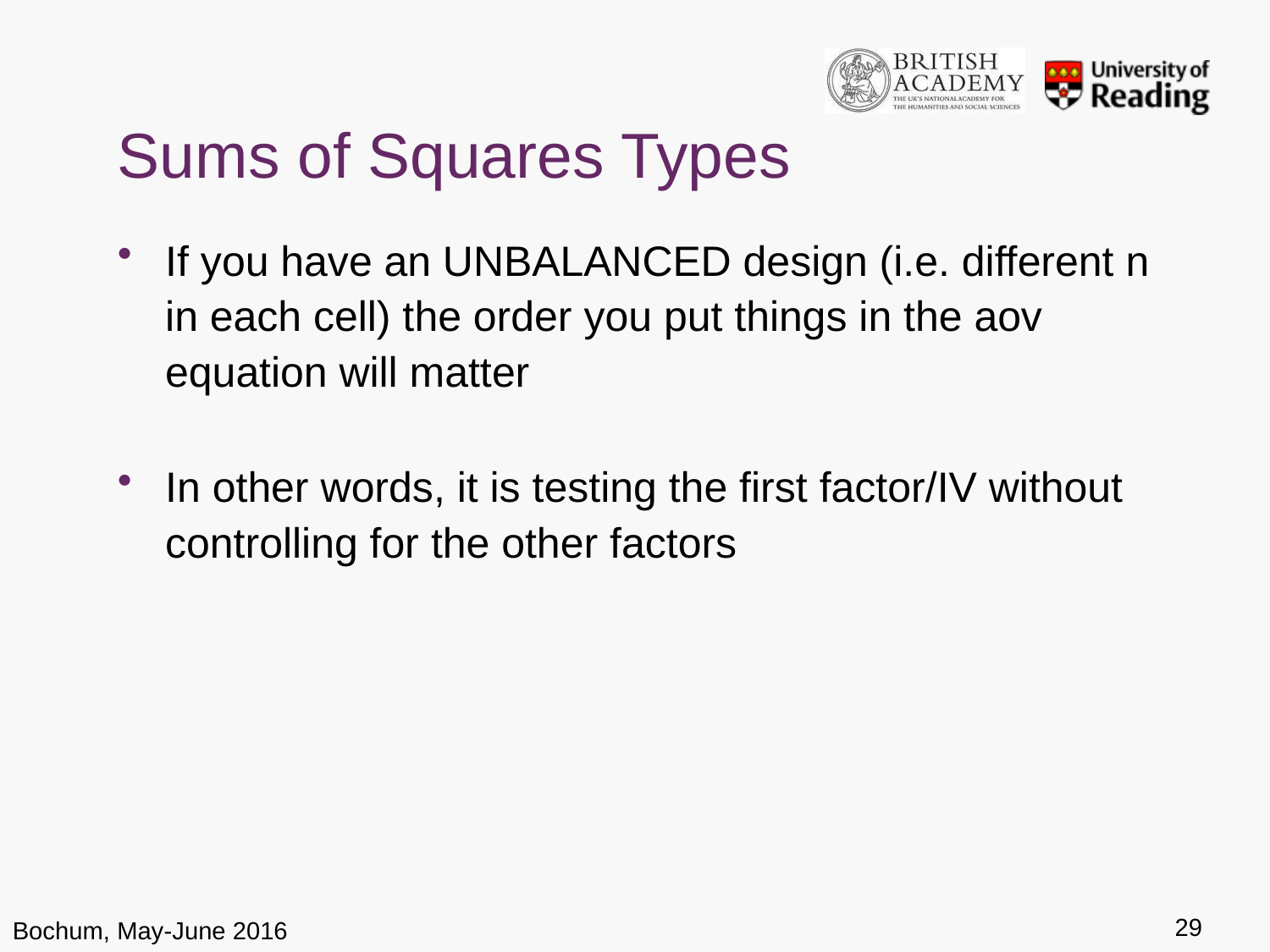

# Sums of Squares Types
If you have an UNBALANCED design (i.e. different n in each cell) the order you put things in the aov equation will matter
In other words, it is testing the first factor/IV without controlling for the other factors

29